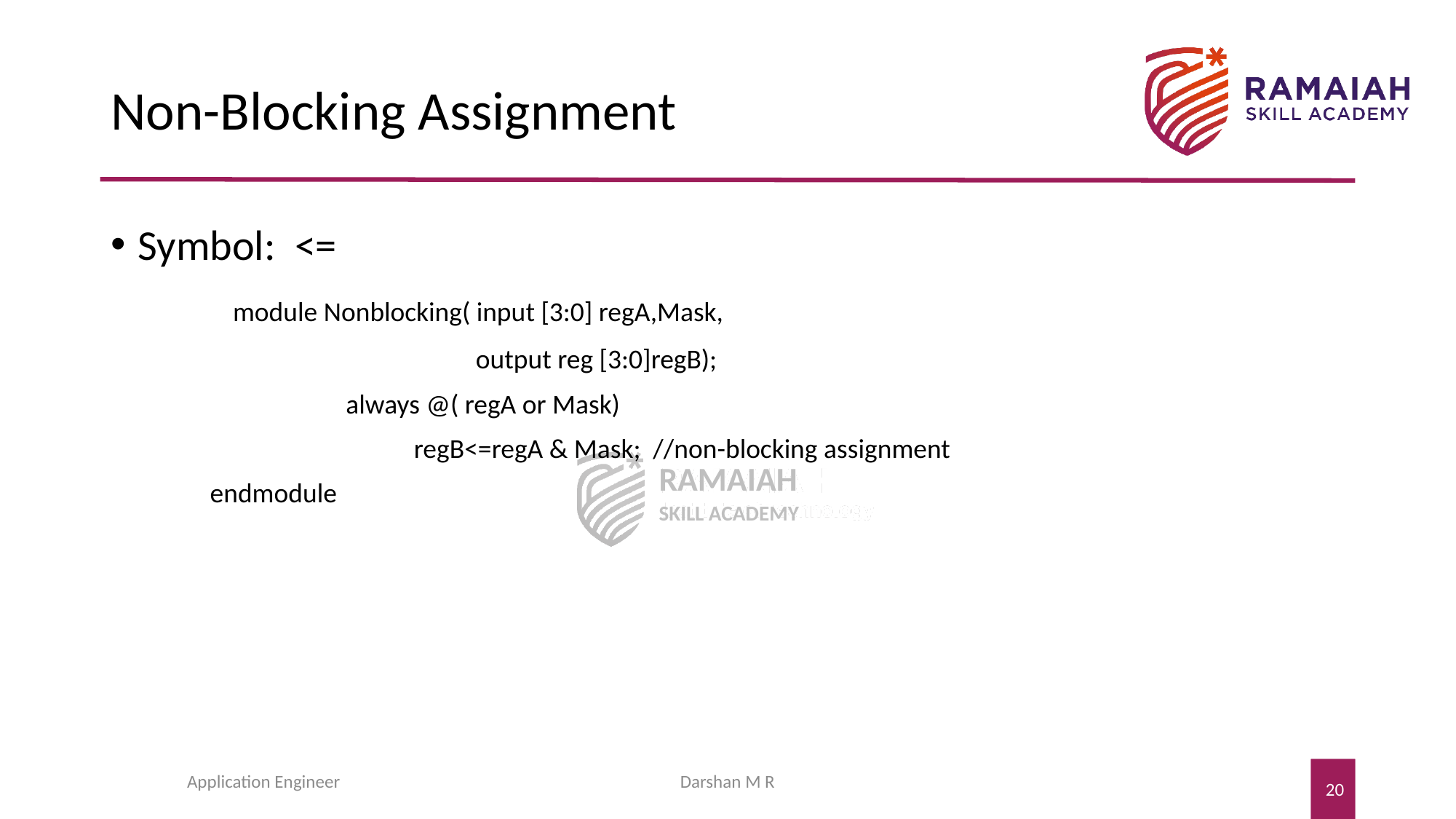

# Non-Blocking Assignment
Symbol:  <=
             module Nonblocking( input [3:0] regA,Mask,
                                                           output reg [3:0]regB);
                                      always @( regA or Mask)
                                                 regB<=regA & Mask;  //non-blocking assignment
                endmodule
Application Engineer
Darshan M R